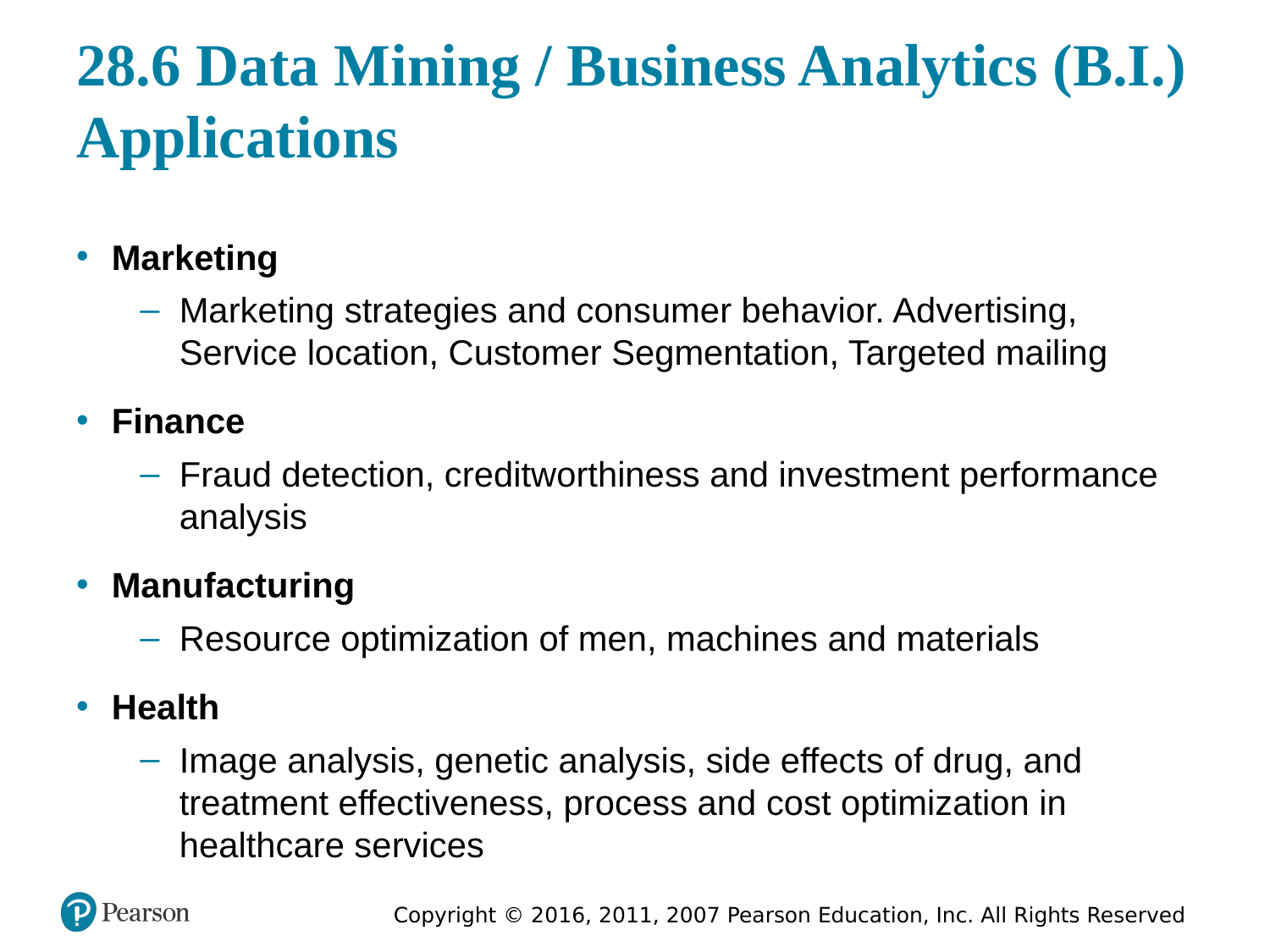

# 28.6 Data Mining / Business Analytics (B.I.) Applications
Marketing
Marketing strategies and consumer behavior. Advertising, Service location, Customer Segmentation, Targeted mailing
Finance
Fraud detection, creditworthiness and investment performance analysis
Manufacturing
Resource optimization of men, machines and materials
Health
Image analysis, genetic analysis, side effects of drug, and treatment effectiveness, process and cost optimization in healthcare services